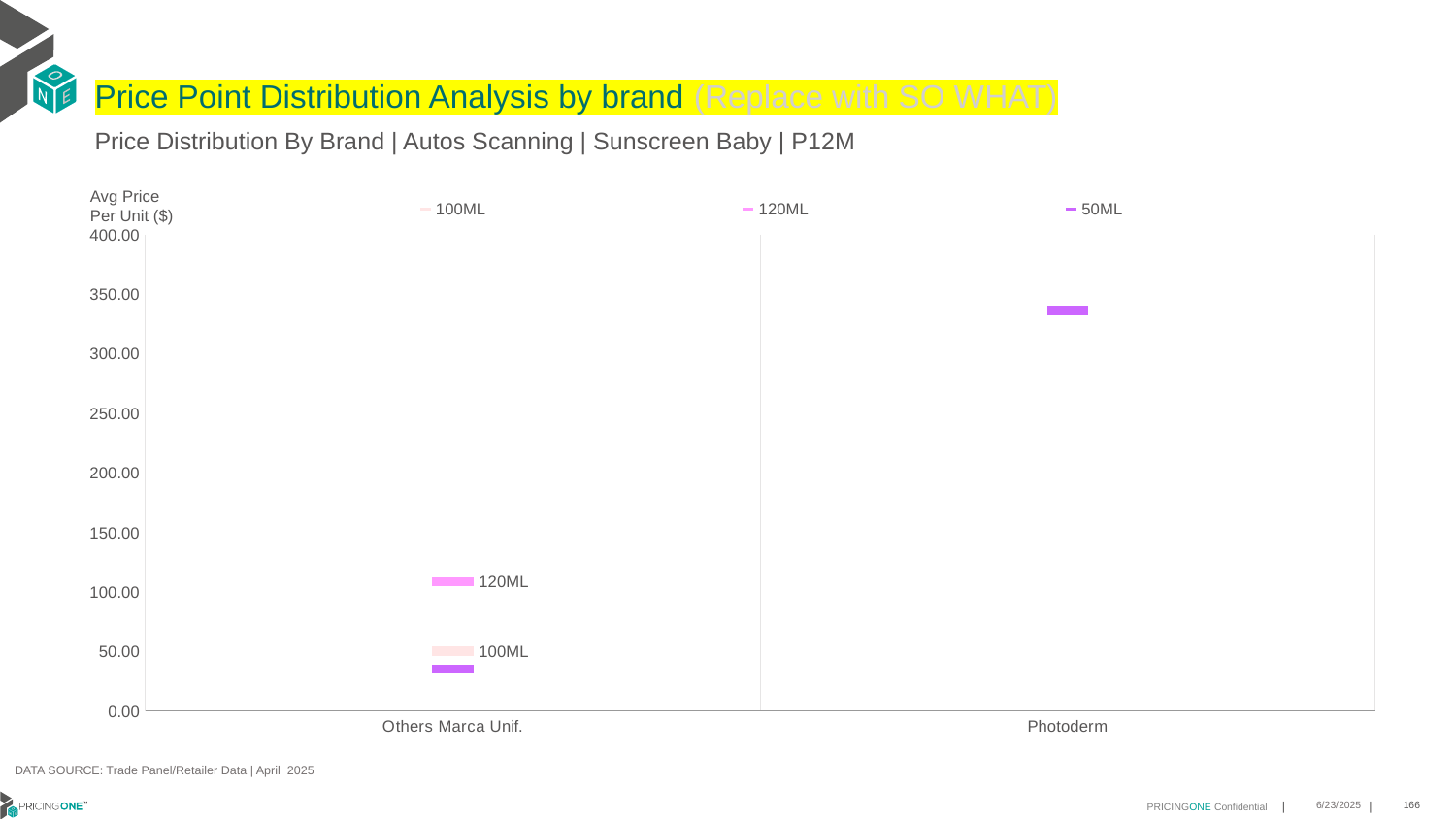

# Price Point Distribution Analysis by brand (Replace with SO WHAT)
Price Distribution By Brand | Autos Scanning | Sunscreen Baby | P12M

### Chart

| Category | 100ML | 120ML | 50ML |
|---|---|---|---|
| Others Marca Unif. | 50.4545 | 108.5314 | 35.3214 |
| Photoderm | None | None | 336.3607 |
Avg Price
Per Unit ($)
DATA SOURCE: Trade Panel/Retailer Data | April  2025
6/23/2025
166